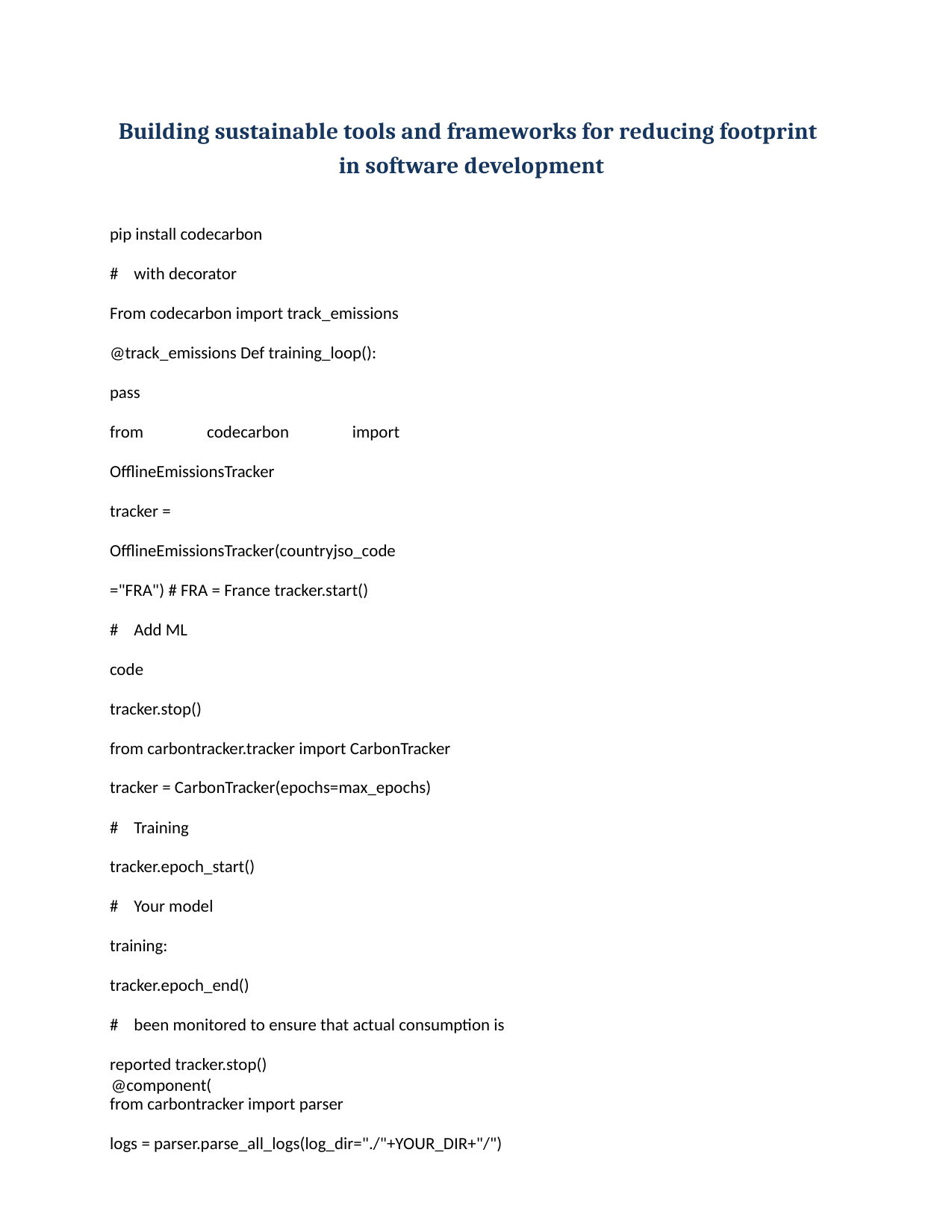

Building sustainable tools and frameworks for reducing footprint
in software development
pip install codecarbon
#    with decorator
From codecarbon import track_emissions @track_emissions Def training_loop(): pass
from codecarbon import OfflineEmissionsTracker
tracker = OfflineEmissionsTracker(countryjso_code="FRA") # FRA = France tracker.start()
#    Add ML code tracker.stop()
from carbontracker.tracker import CarbonTracker tracker = CarbonTracker(epochs=max_epochs)
#    Training
tracker.epoch_start()
#    Your model training: tracker.epoch_end()
#    been monitored to ensure that actual consumption is reported tracker.stop()
from carbontracker import parser
logs = parser.parse_all_logs(log_dir="./"+YOUR_DIR+"/")
@component(